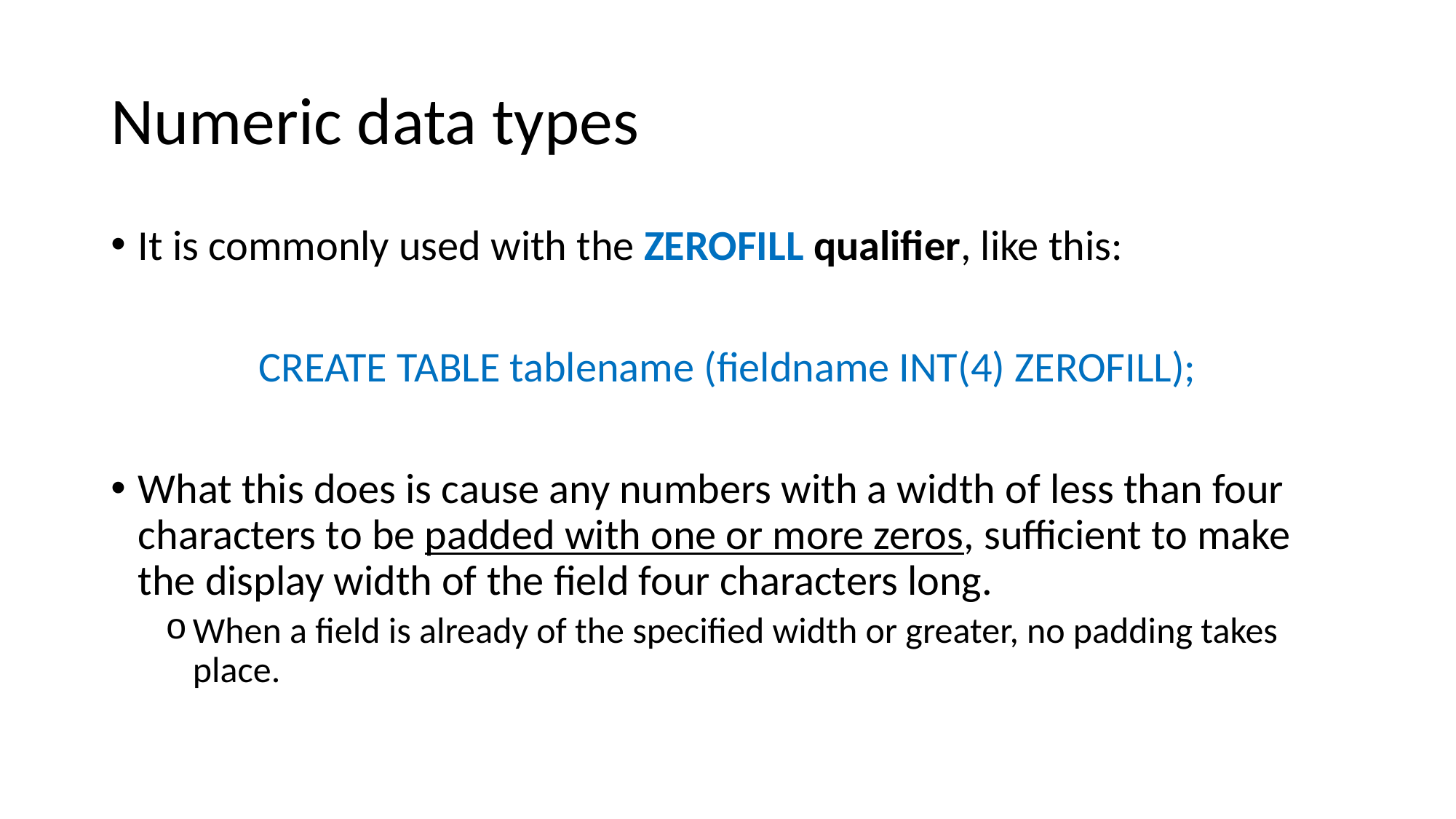

# Numeric data types
It is commonly used with the ZEROFILL qualifier, like this:

CREATE TABLE tablename (fieldname INT(4) ZEROFILL);

What this does is cause any numbers with a width of less than four characters to be padded with one or more zeros, sufficient to make the display width of the field four characters long.
When a field is already of the specified width or greater, no padding takes place.